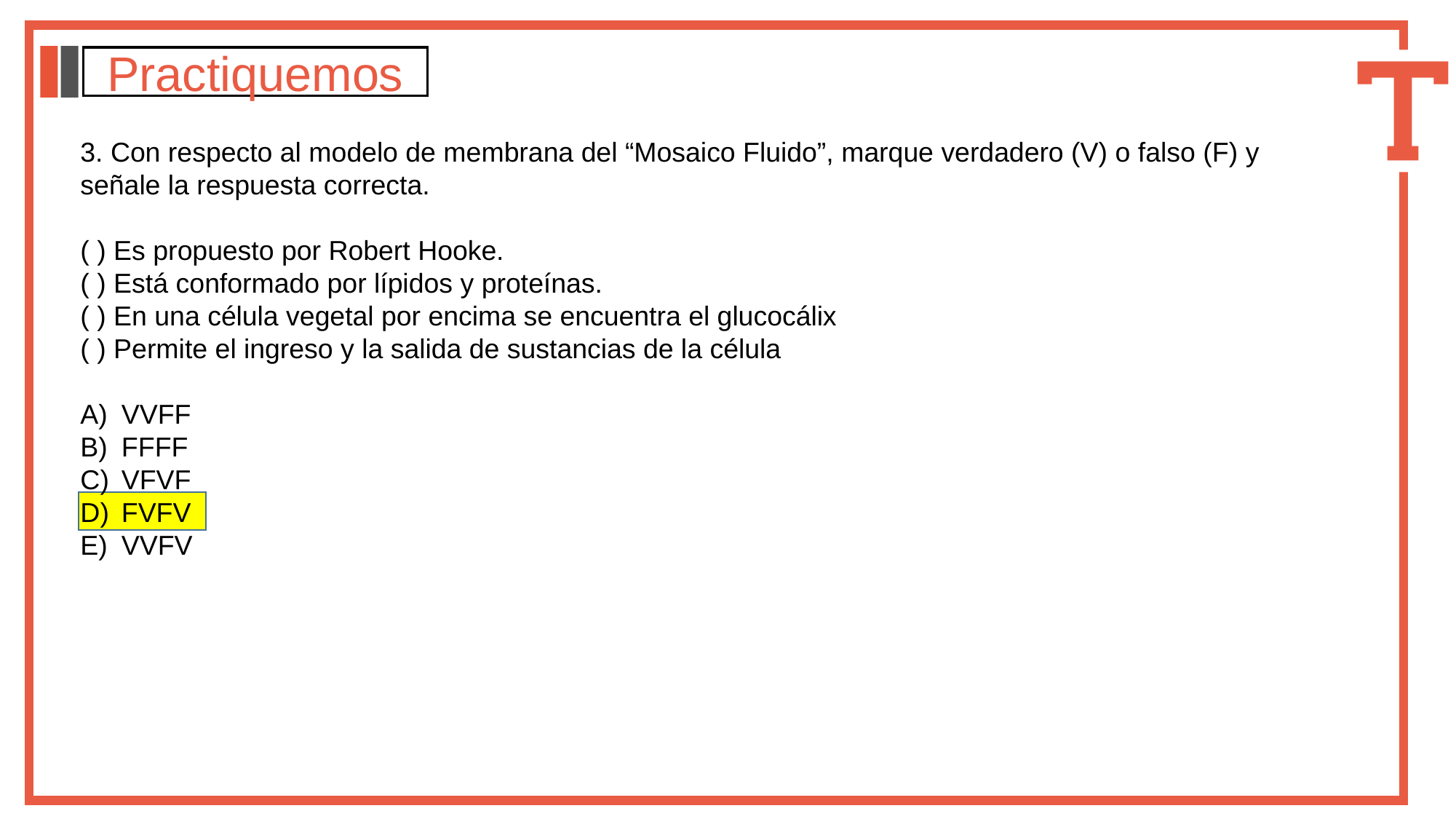

Practiquemos
3. Con respecto al modelo de membrana del “Mosaico Fluido”, marque verdadero (V) o falso (F) y señale la respuesta correcta.

( ) Es propuesto por Robert Hooke.
( ) Está conformado por lípidos y proteínas.
( ) En una célula vegetal por encima se encuentra el glucocálix
( ) Permite el ingreso y la salida de sustancias de la célula

VVFF
FFFF
VFVF
FVFV
VVFV